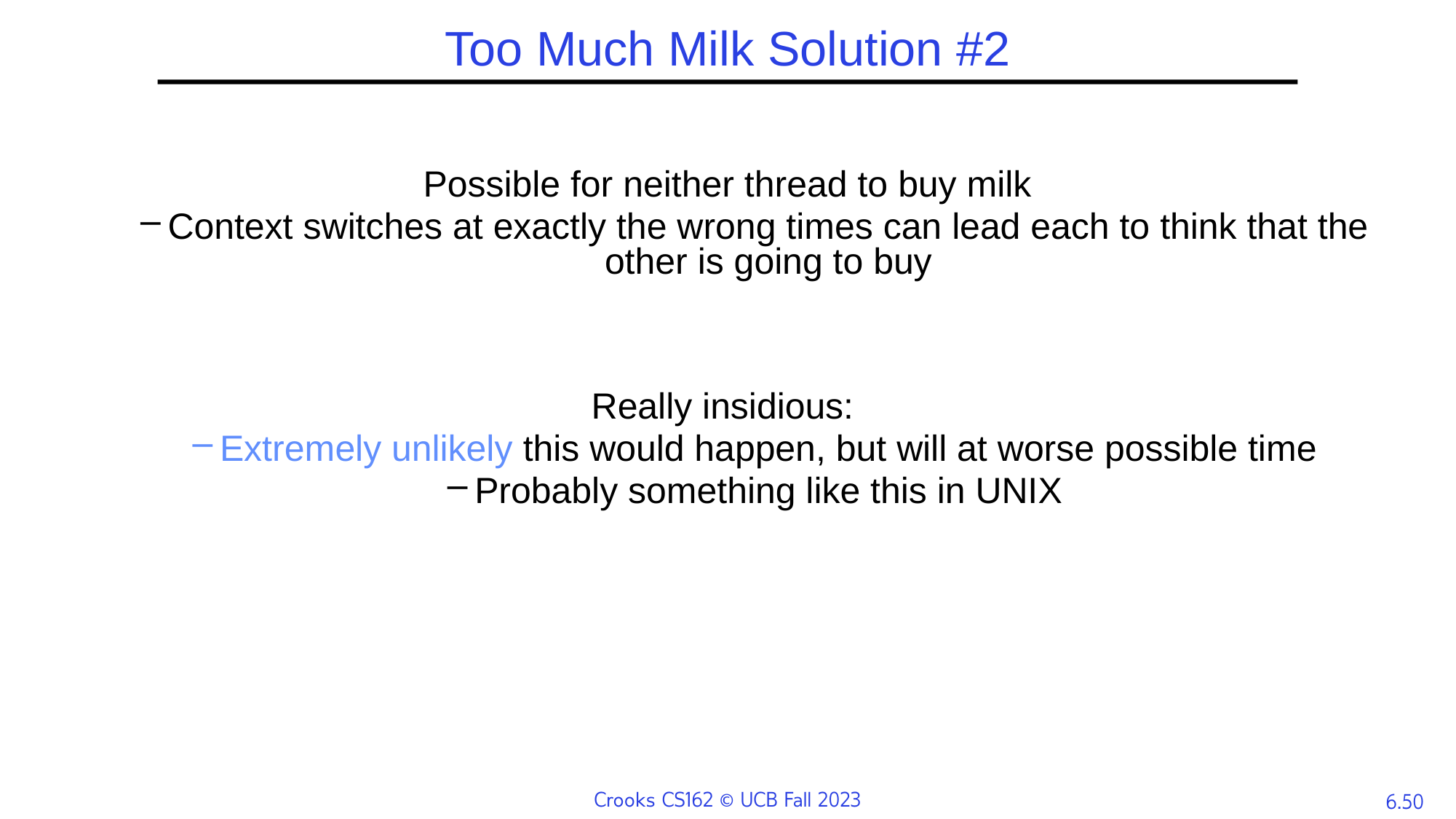

# Too Much Milk Solution #2
Possible for neither thread to buy milk
Context switches at exactly the wrong times can lead each to think that the other is going to buy

Really insidious:
Extremely unlikely this would happen, but will at worse possible time
Probably something like this in UNIX